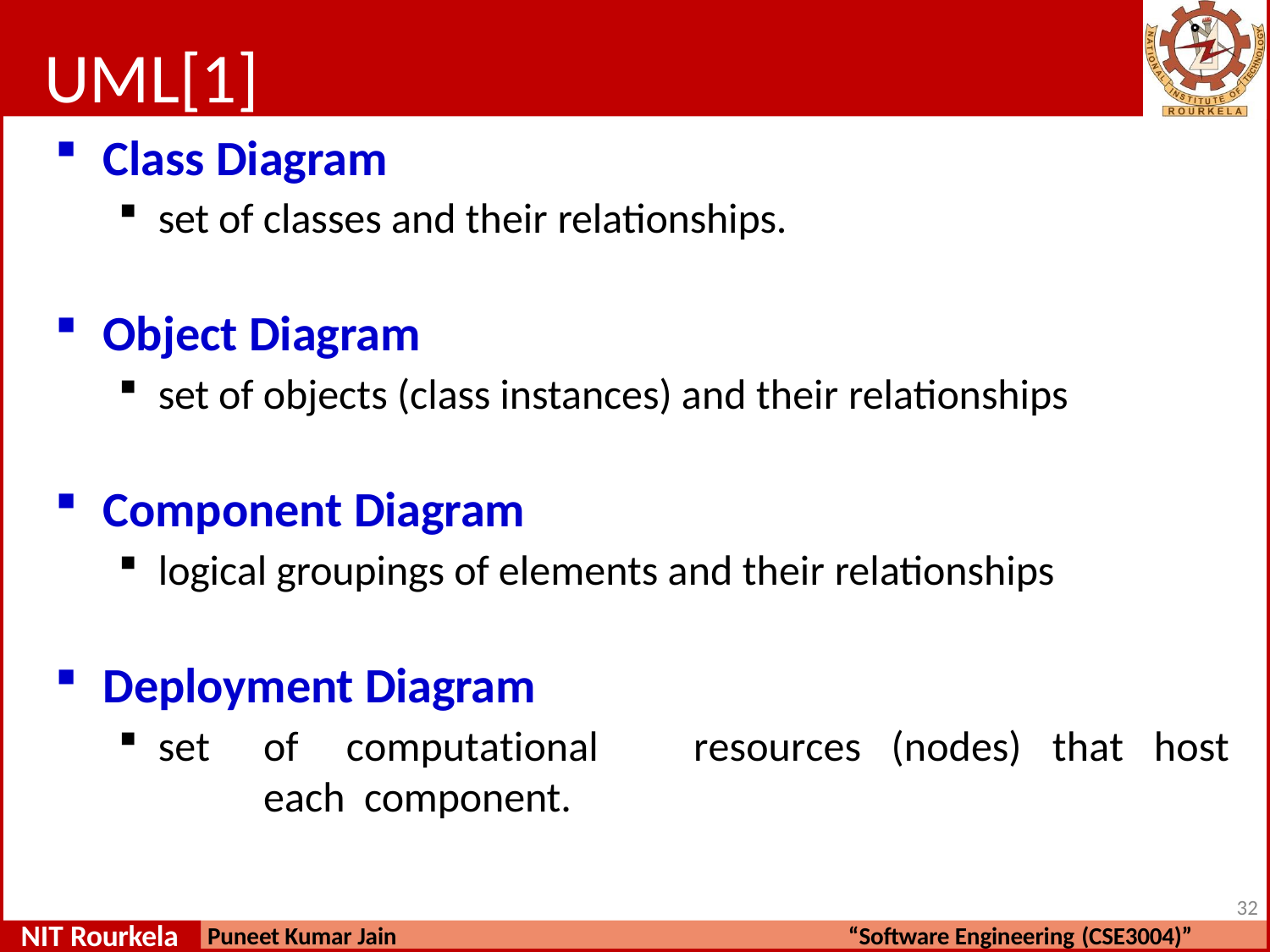

# UML[1]
Class Diagram
set of classes and their relationships.

Object Diagram
set of objects (class instances) and their relationships

Component Diagram
logical groupings of elements and their relationships

Deployment Diagram
set	of	computational	resources	(nodes)	that	host	each  component.
32
NIT Rourkela
Puneet Kumar Jain
“Software Engineering (CSE3004)”